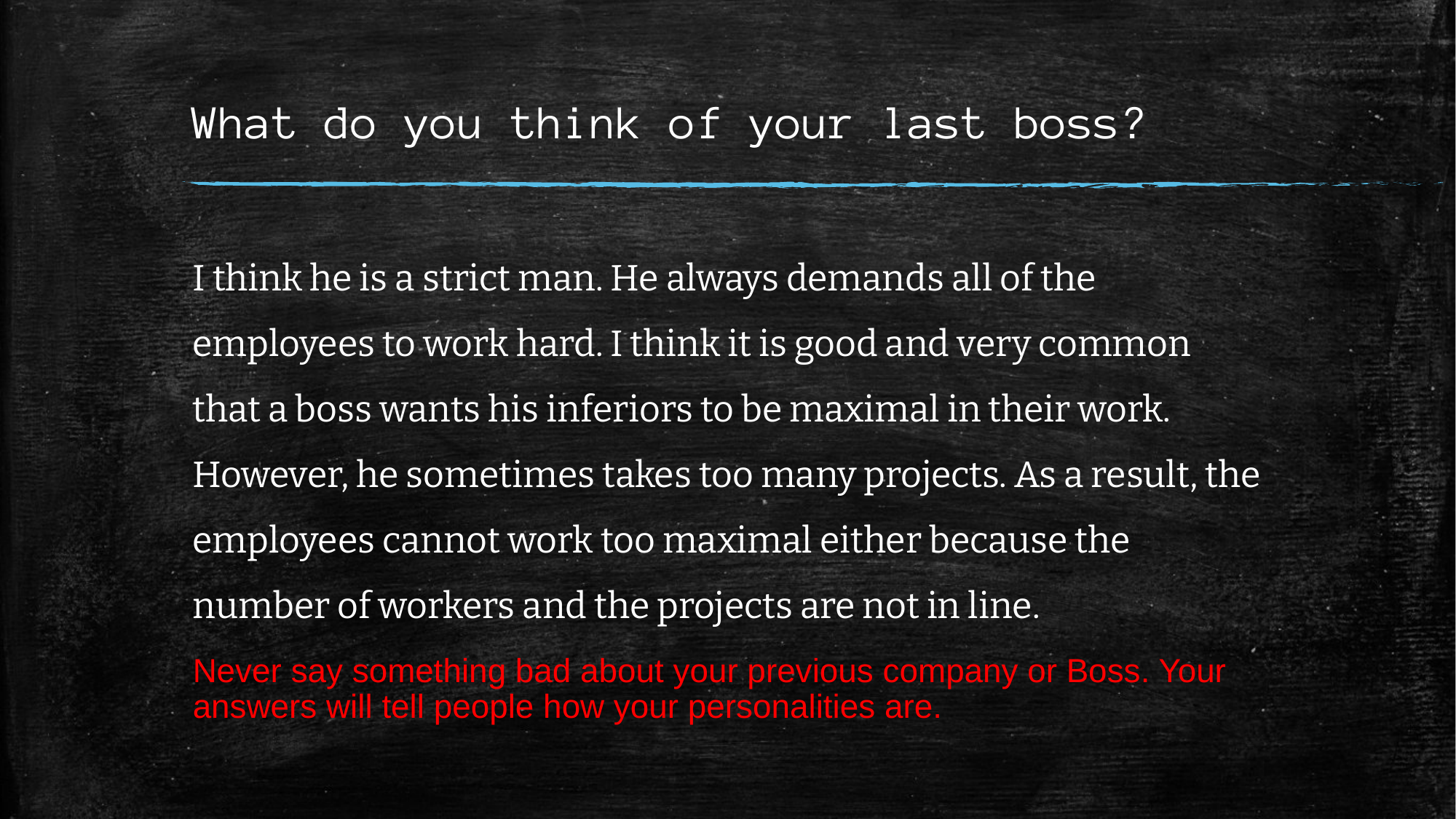

# What do you think of your last boss?
I think he is a strict man. He always demands all of the employees to work hard. I think it is good and very common that a boss wants his inferiors to be maximal in their work. However, he sometimes takes too many projects. As a result, the employees cannot work too maximal either because the number of workers and the projects are not in line.
Never say something bad about your previous company or Boss. Your answers will tell people how your personalities are.